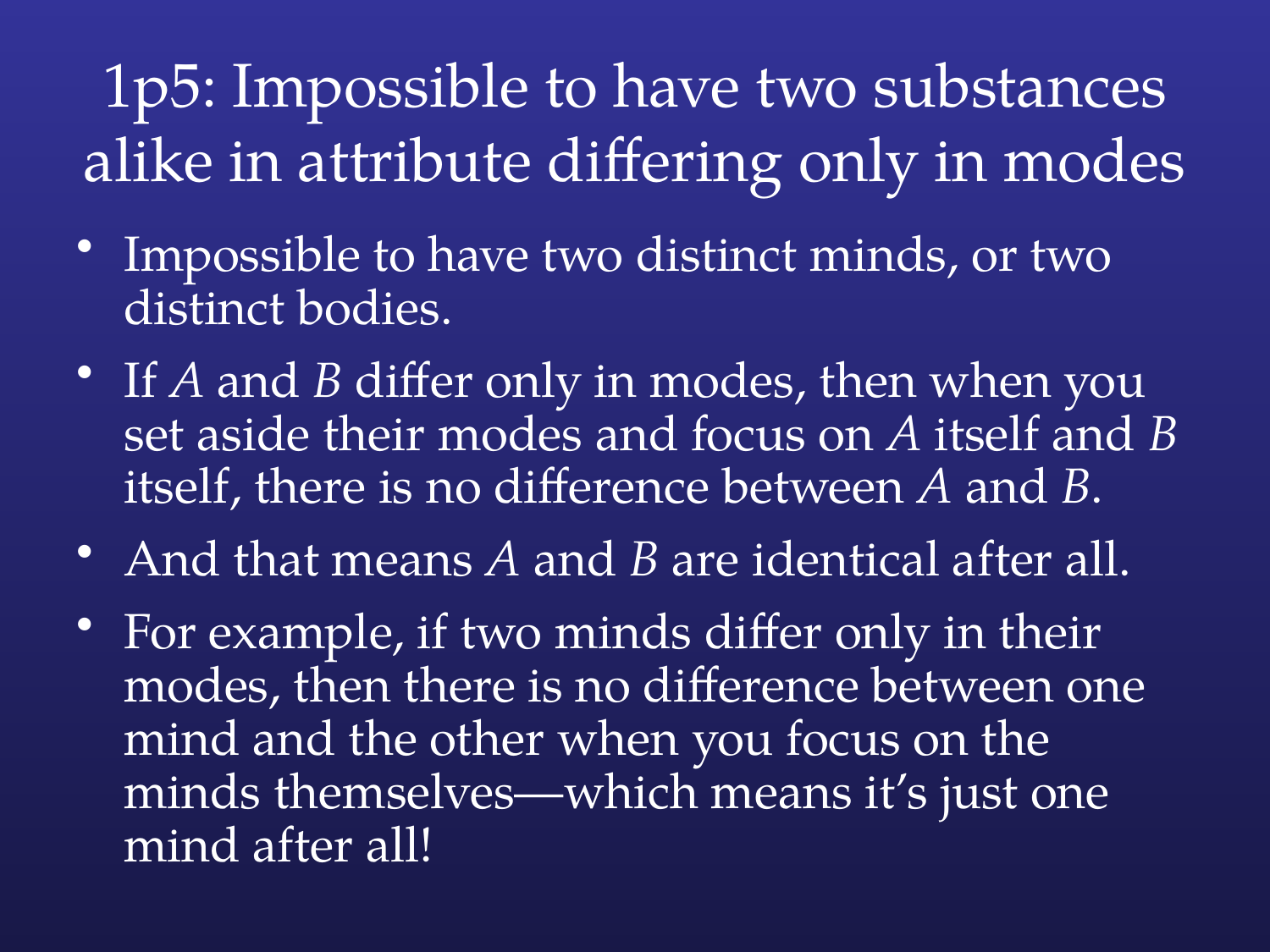

# 1p5: Impossible to have two substances alike in attribute differing only in modes
Impossible to have two distinct minds, or two distinct bodies.
If A and B differ only in modes, then when you set aside their modes and focus on A itself and B itself, there is no difference between A and B.
And that means A and B are identical after all.
For example, if two minds differ only in their modes, then there is no difference between one mind and the other when you focus on the minds themselves—which means it’s just one mind after all!